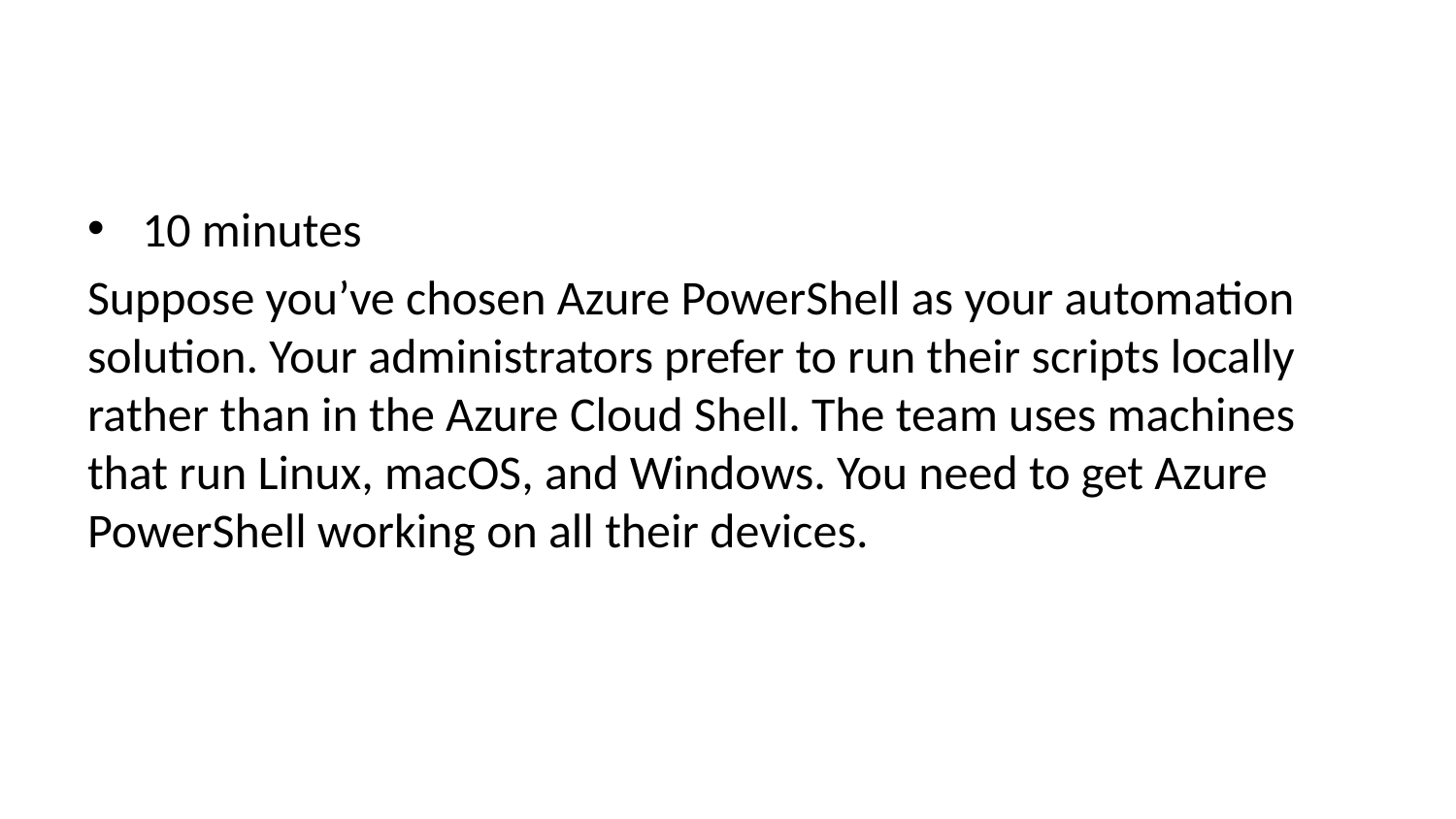

10 minutes
Suppose you’ve chosen Azure PowerShell as your automation solution. Your administrators prefer to run their scripts locally rather than in the Azure Cloud Shell. The team uses machines that run Linux, macOS, and Windows. You need to get Azure PowerShell working on all their devices.